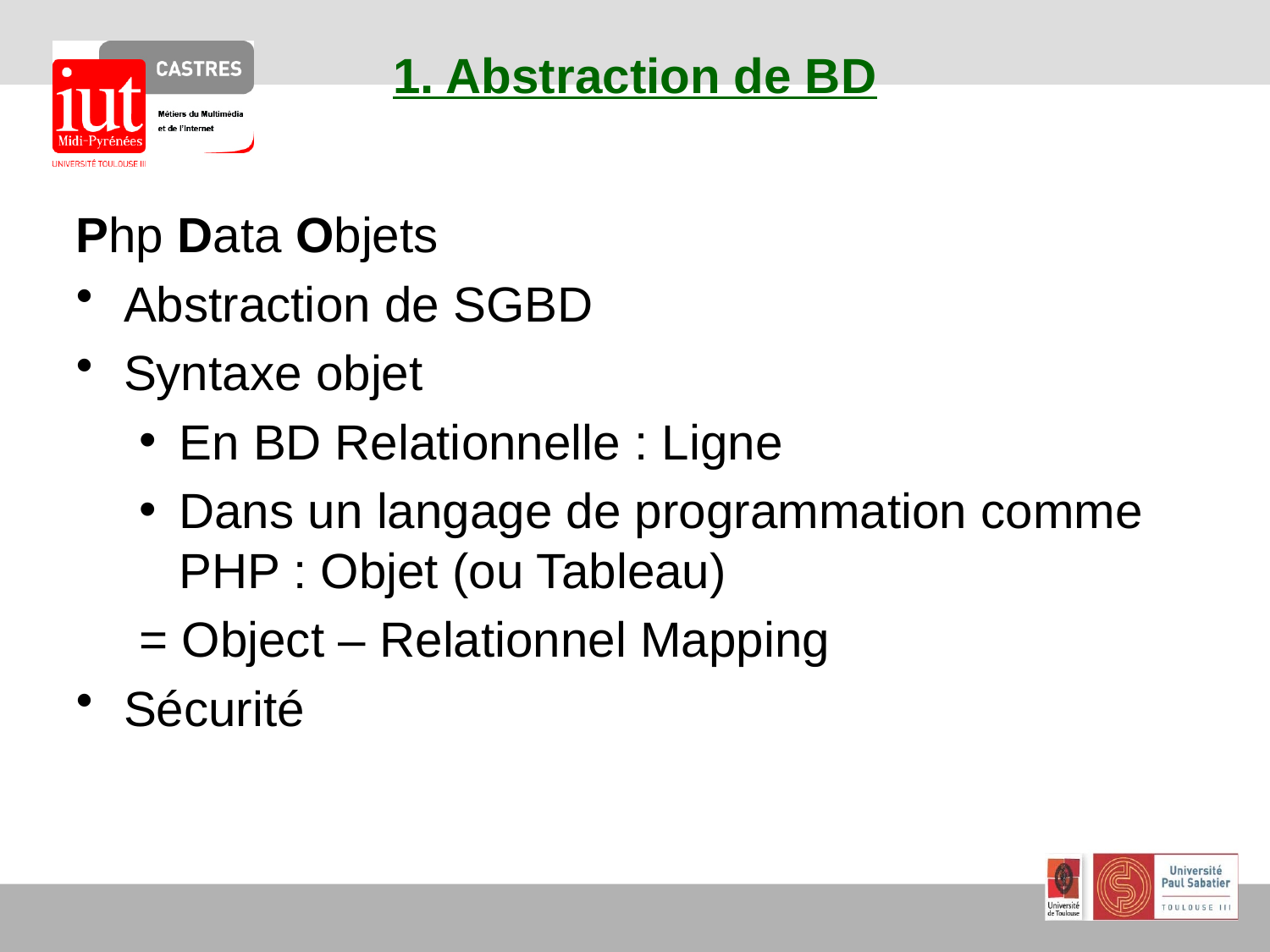

# 1. Abstraction de BD
Php Data Objets
Abstraction de SGBD
Syntaxe objet
En BD Relationnelle : Ligne
Dans un langage de programmation comme PHP : Objet (ou Tableau)
= Object – Relationnel Mapping
Sécurité